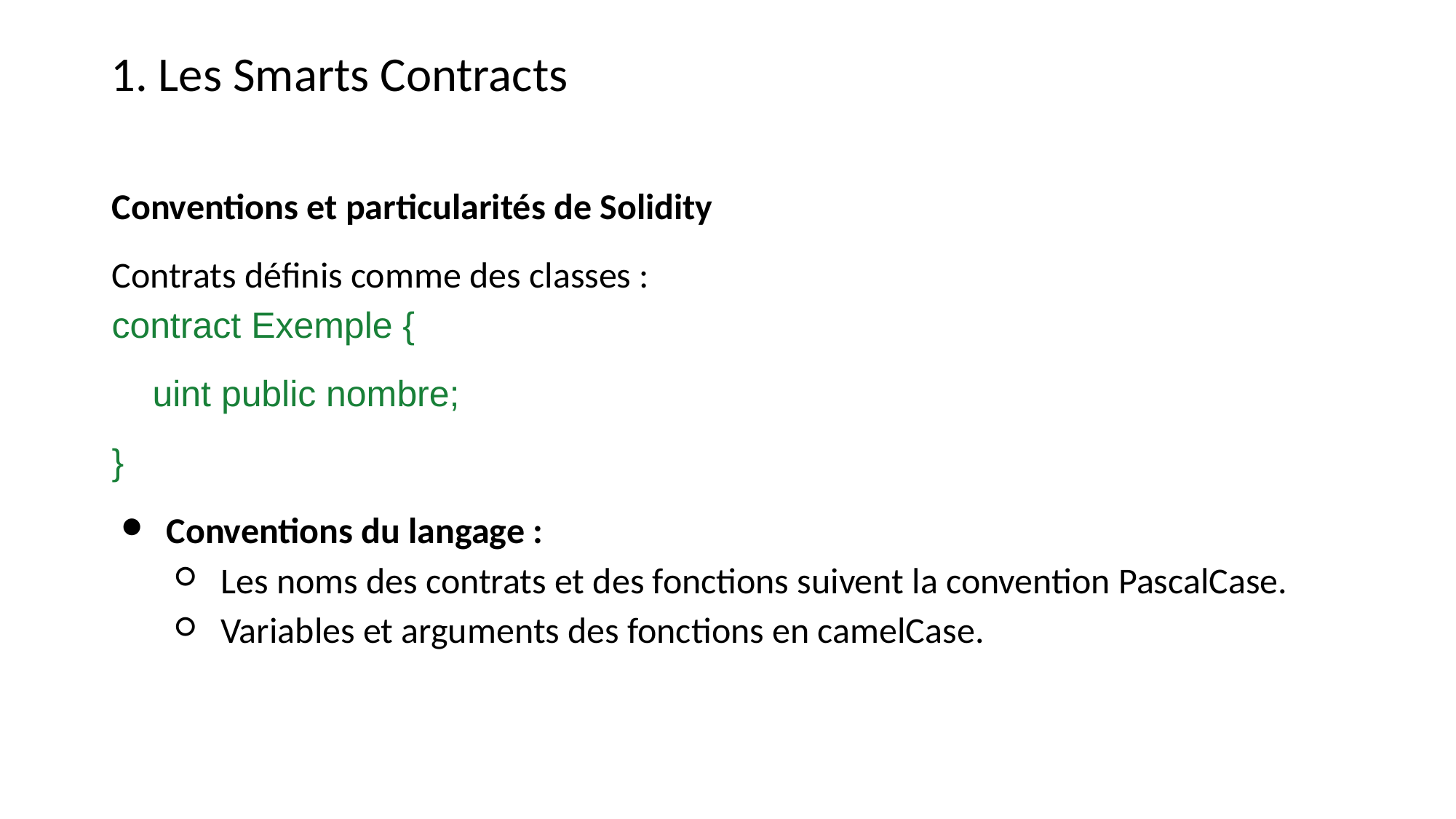

1. Les Smarts Contracts
Conventions et particularités de Solidity
Contrats définis comme des classes :
contract Exemple {
    uint public nombre;
}
Conventions du langage :
Les noms des contrats et des fonctions suivent la convention PascalCase.
Variables et arguments des fonctions en camelCase.